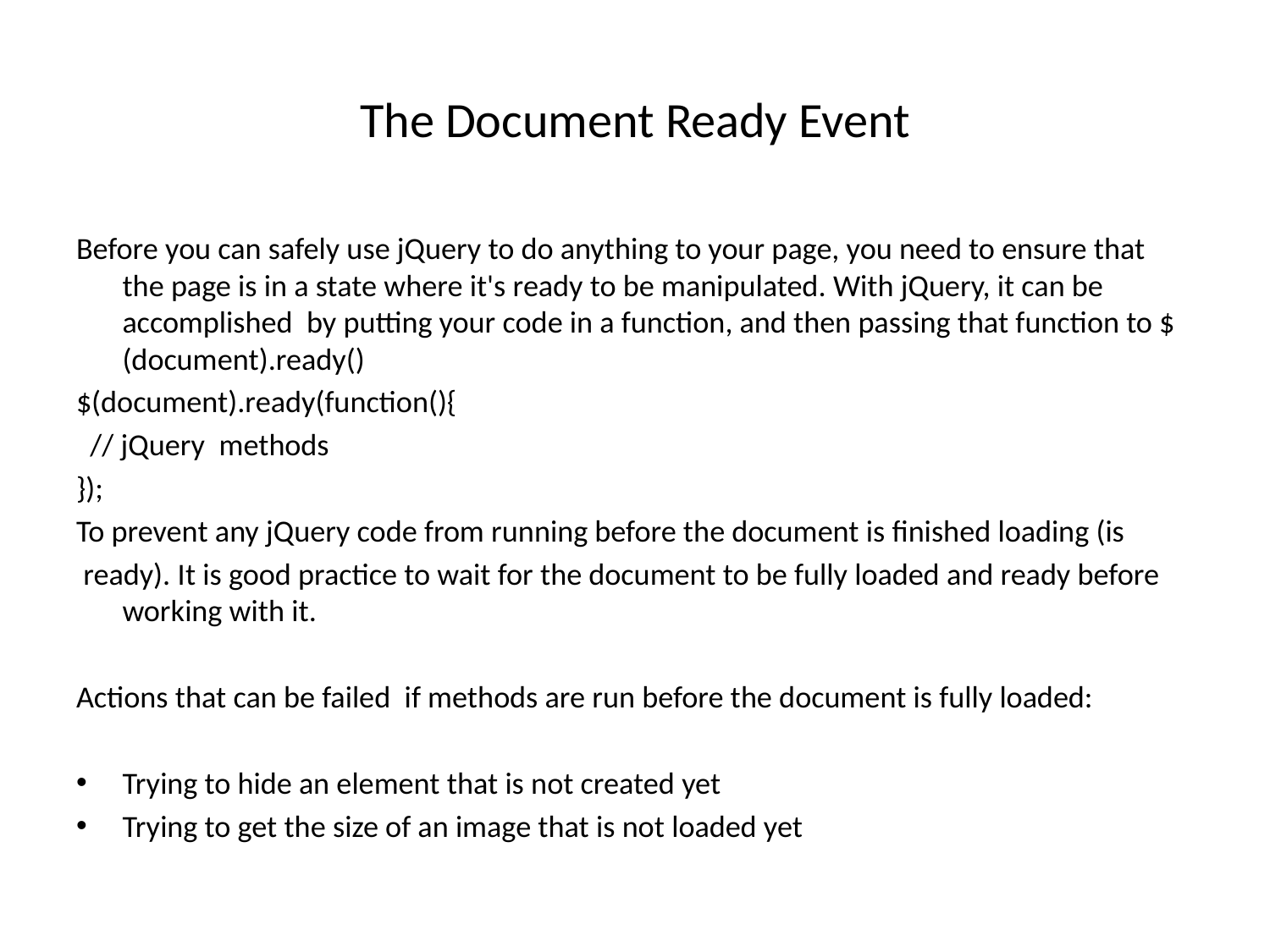

# The Document Ready Event
Before you can safely use jQuery to do anything to your page, you need to ensure that the page is in a state where it's ready to be manipulated. With jQuery, it can be accomplished  by putting your code in a function, and then passing that function to $(document).ready()
$(document).ready(function(){
  // jQuery  methods
});
To prevent any jQuery code from running before the document is finished loading (is
 ready). It is good practice to wait for the document to be fully loaded and ready before working with it.

Actions that can be failed  if methods are run before the document is fully loaded:

Trying to hide an element that is not created yet
Trying to get the size of an image that is not loaded yet